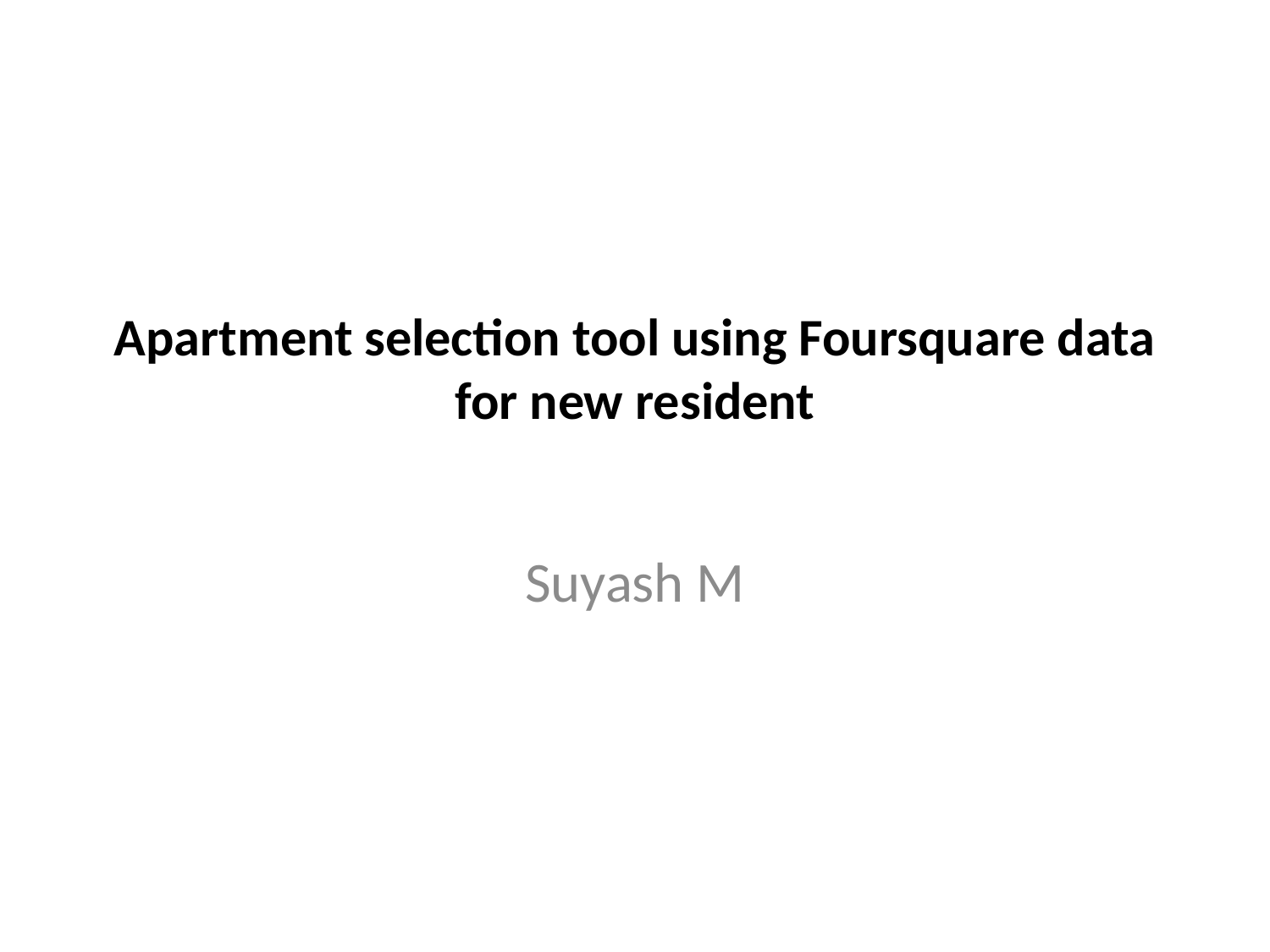

# Apartment selection tool using Foursquare data for new resident
Suyash M